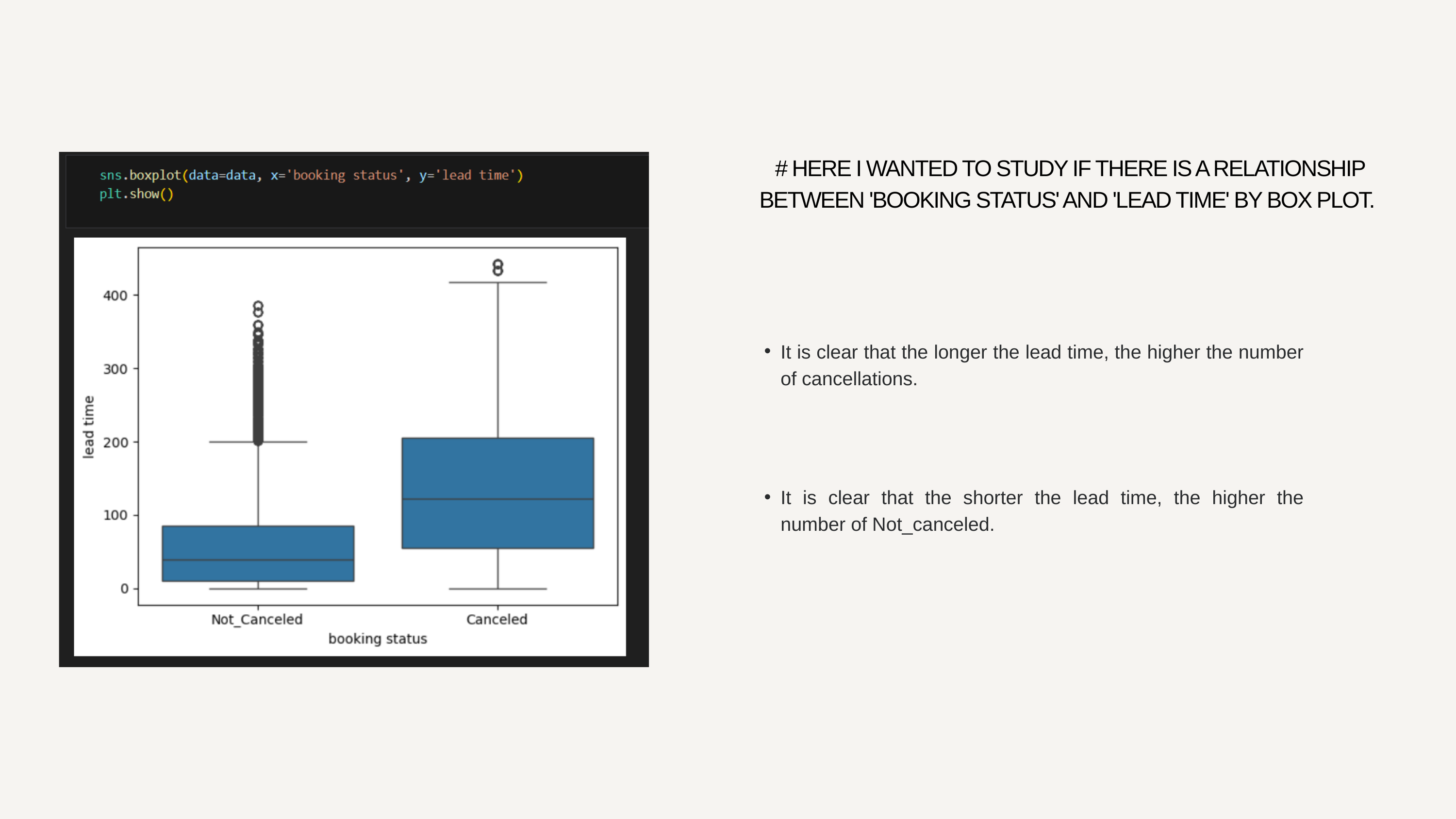

# HERE I WANTED TO STUDY IF THERE IS A RELATIONSHIP BETWEEN 'BOOKING STATUS' AND 'LEAD TIME' BY BOX PLOT.

It is clear that the longer the lead time, the higher the number of cancellations.
It is clear that the shorter the lead time, the higher the number of Not_canceled.